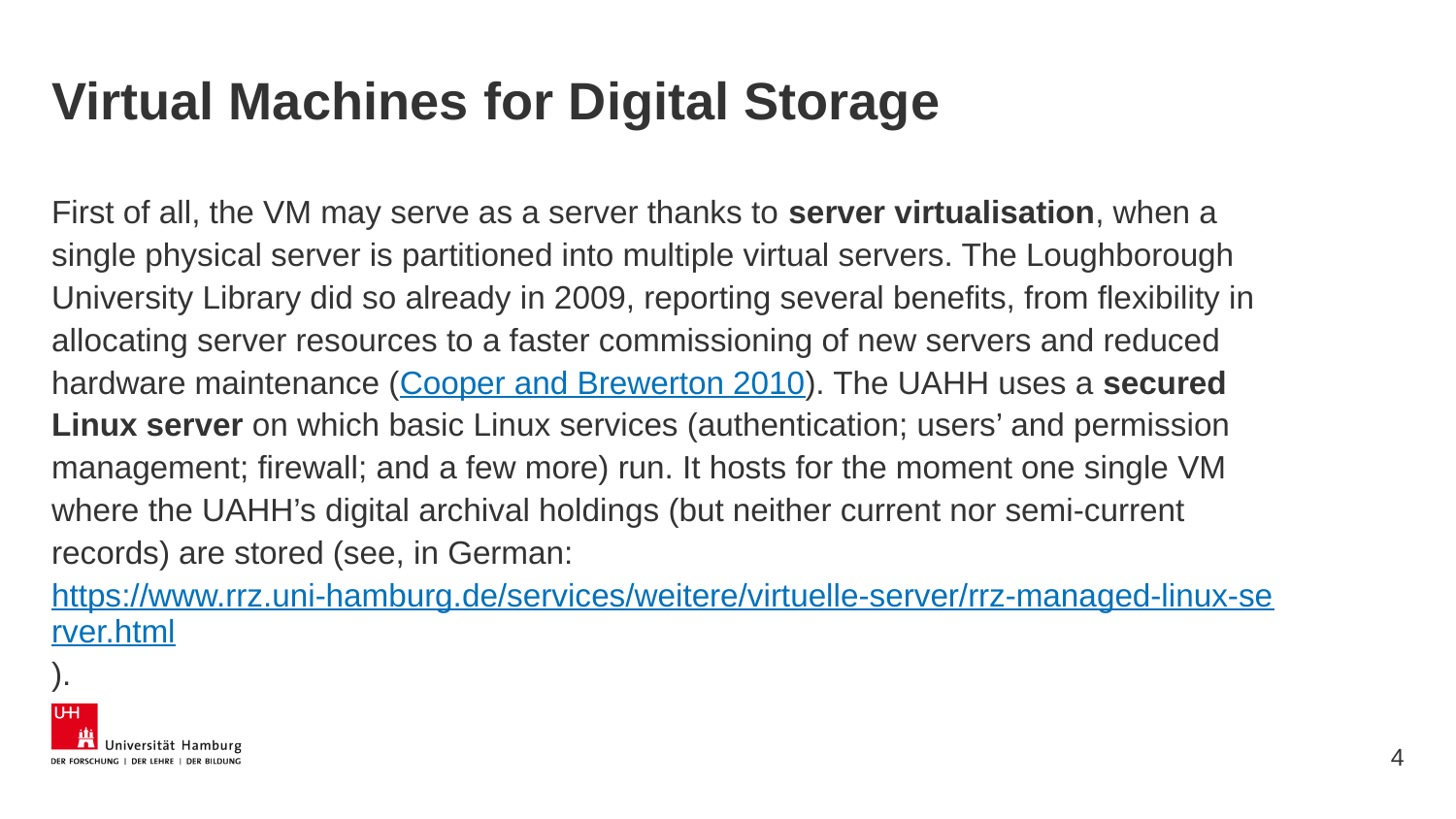

# Virtual Machines for Digital Storage
First of all, the VM may serve as a server thanks to server virtualisation, when a single physical server is partitioned into multiple virtual servers. The Loughborough University Library did so already in 2009, reporting several benefits, from flexibility in allocating server resources to a faster commissioning of new servers and reduced hardware maintenance (Cooper and Brewerton 2010). The UAHH uses a secured Linux server on which basic Linux services (authentication; users’ and permission management; firewall; and a few more) run. It hosts for the moment one single VM where the UAHH’s digital archival holdings (but neither current nor semi-current records) are stored (see, in German: https://www.rrz.uni-hamburg.de/services/weitere/virtuelle-server/rrz-managed-linux-server.html).
4